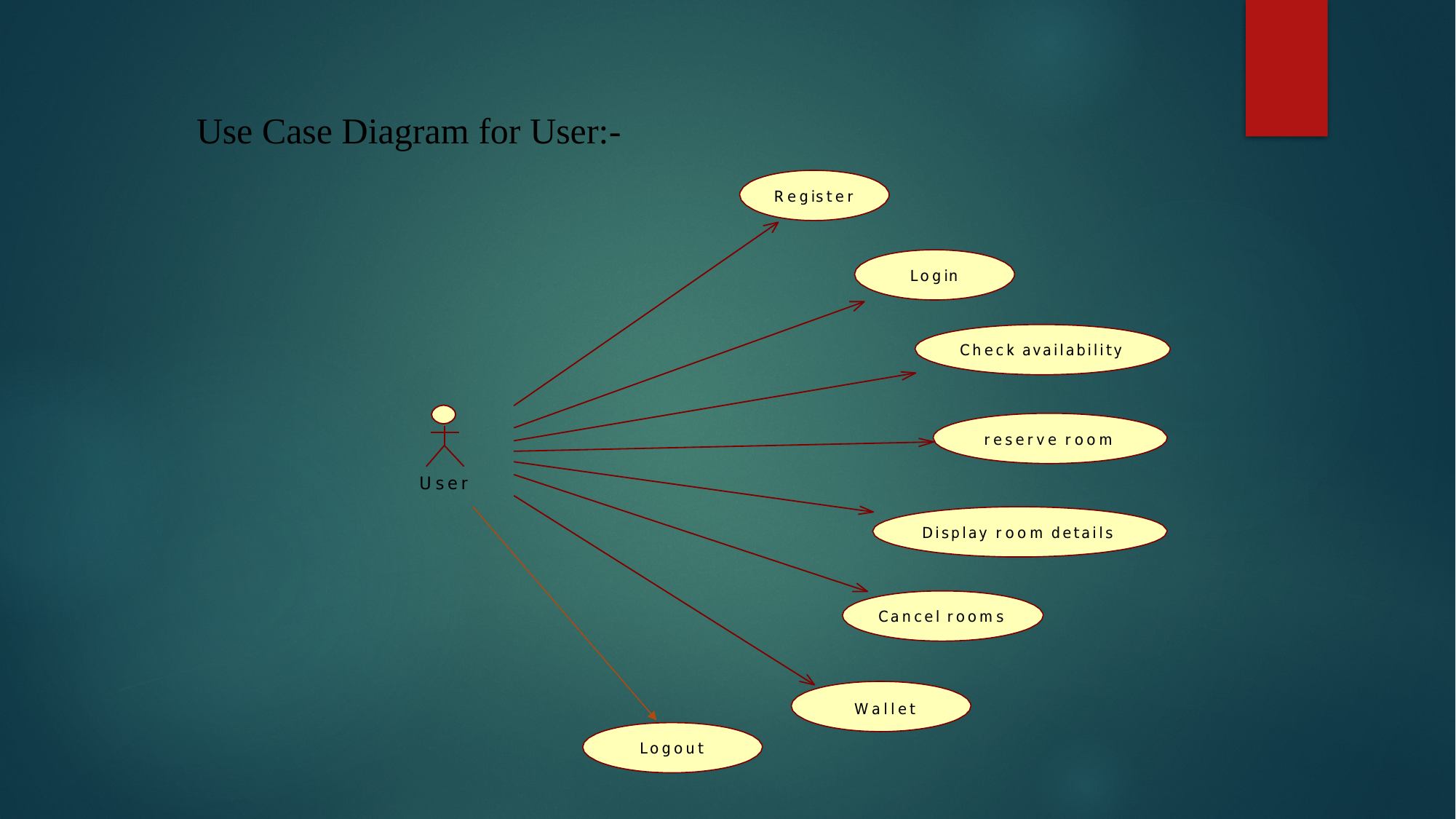

# Use Case Diagram for User:-

Register

Login

Check availability

reserve room
User

Display room details

Cancel rooms

         Wallet

Logout